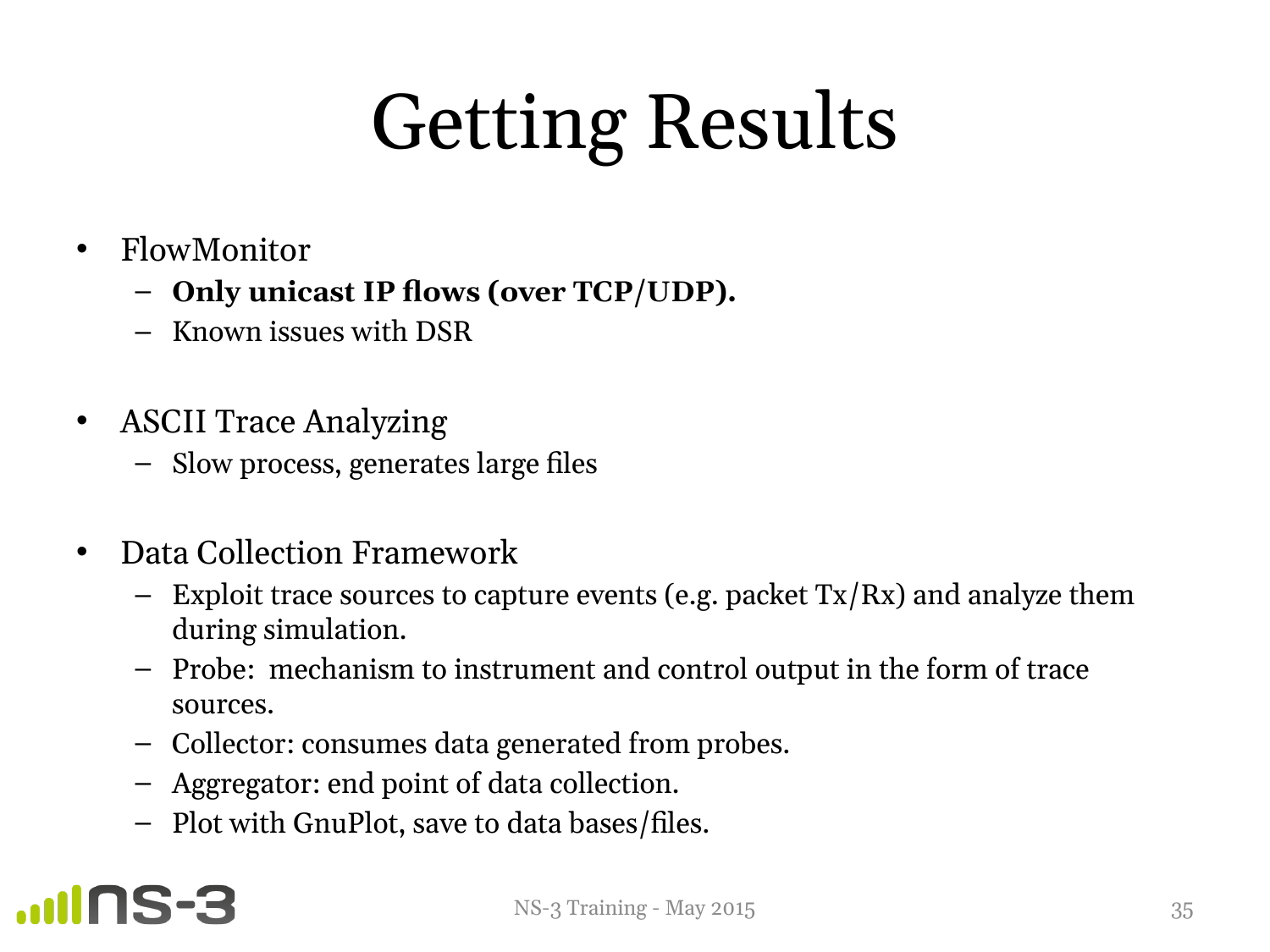

# Getting Results
FlowMonitor
Only unicast IP flows (over TCP/UDP).
Known issues with DSR

ASCII Trace Analyzing
Slow process, generates large files

Data Collection Framework
Exploit trace sources to capture events (e.g. packet Tx/Rx) and analyze them during simulation.
Probe:  mechanism to instrument and control output in the form of trace sources.
Collector: consumes data generated from probes.
Aggregator: end point of data collection.
Plot with GnuPlot, save to data bases/files.
NS-3 Training - May 2015
35